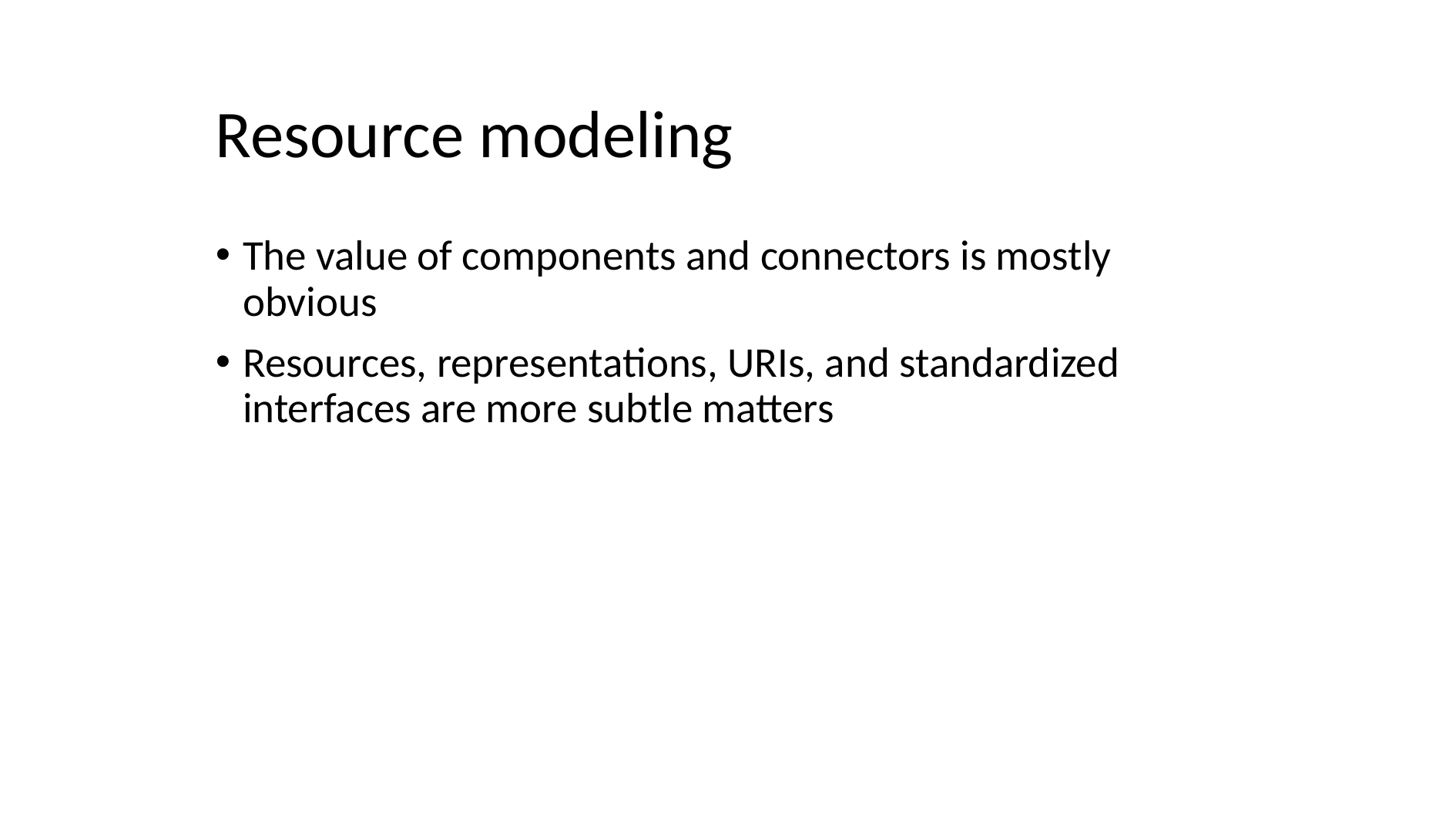

# Resource modeling
The value of components and connectors is mostly obvious
Resources, representations, URIs, and standardized interfaces are more subtle matters